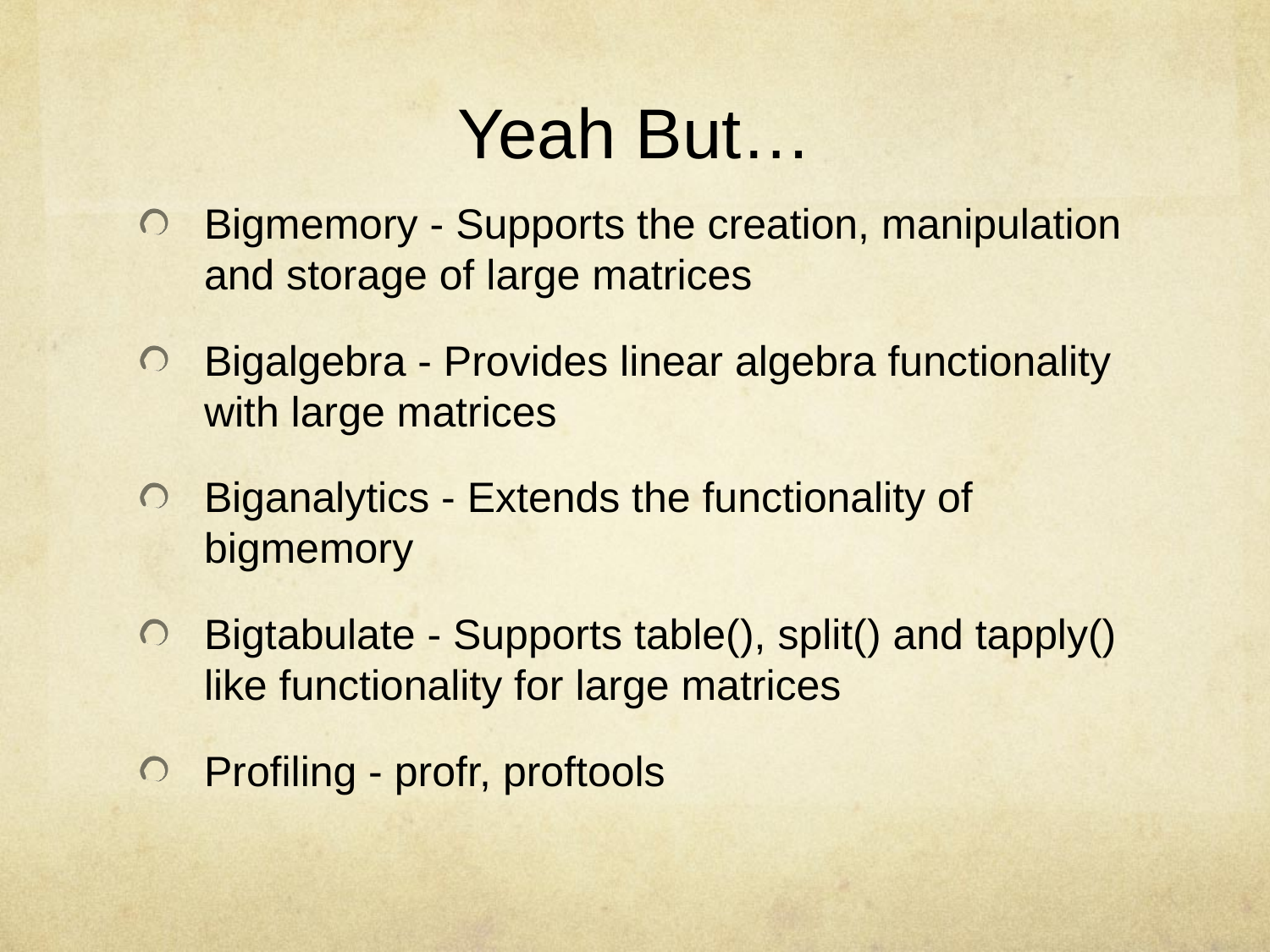

# Yeah But…
Bigmemory - Supports the creation, manipulation and storage of large matrices
Bigalgebra - Provides linear algebra functionality with large matrices
Biganalytics - Extends the functionality of bigmemory
Bigtabulate - Supports table(), split() and tapply() like functionality for large matrices
Profiling - profr, proftools